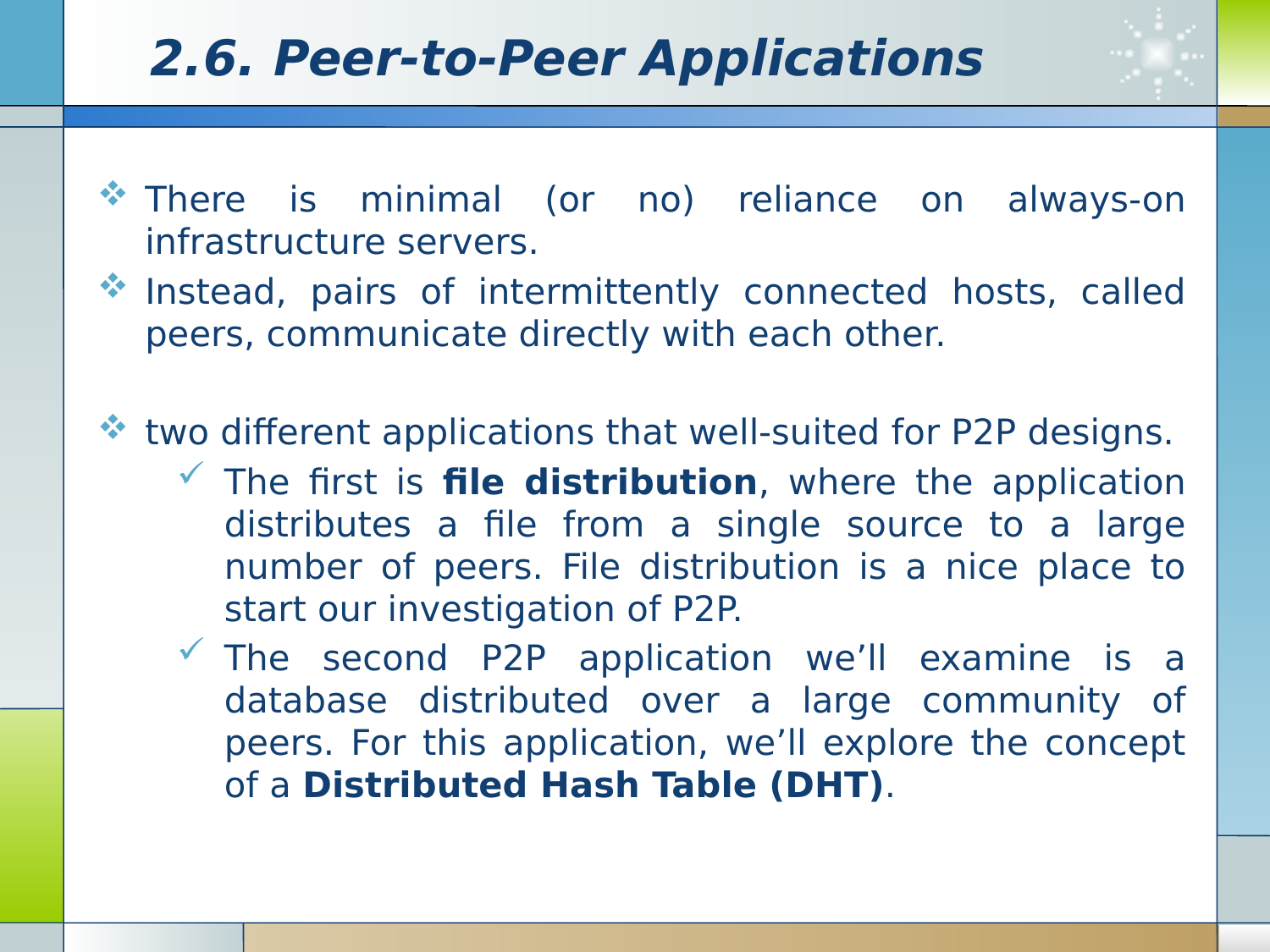

# 2.6. Peer-to-Peer Applications
There is minimal (or no) reliance on always-on infrastructure servers.
Instead, pairs of intermittently connected hosts, called peers, communicate directly with each other.

two different applications that well-suited for P2P designs.
The first is file distribution, where the application distributes a file from a single source to a large number of peers. File distribution is a nice place to start our investigation of P2P.
The second P2P application we’ll examine is a database distributed over a large community of peers. For this application, we’ll explore the concept of a Distributed Hash Table (DHT).